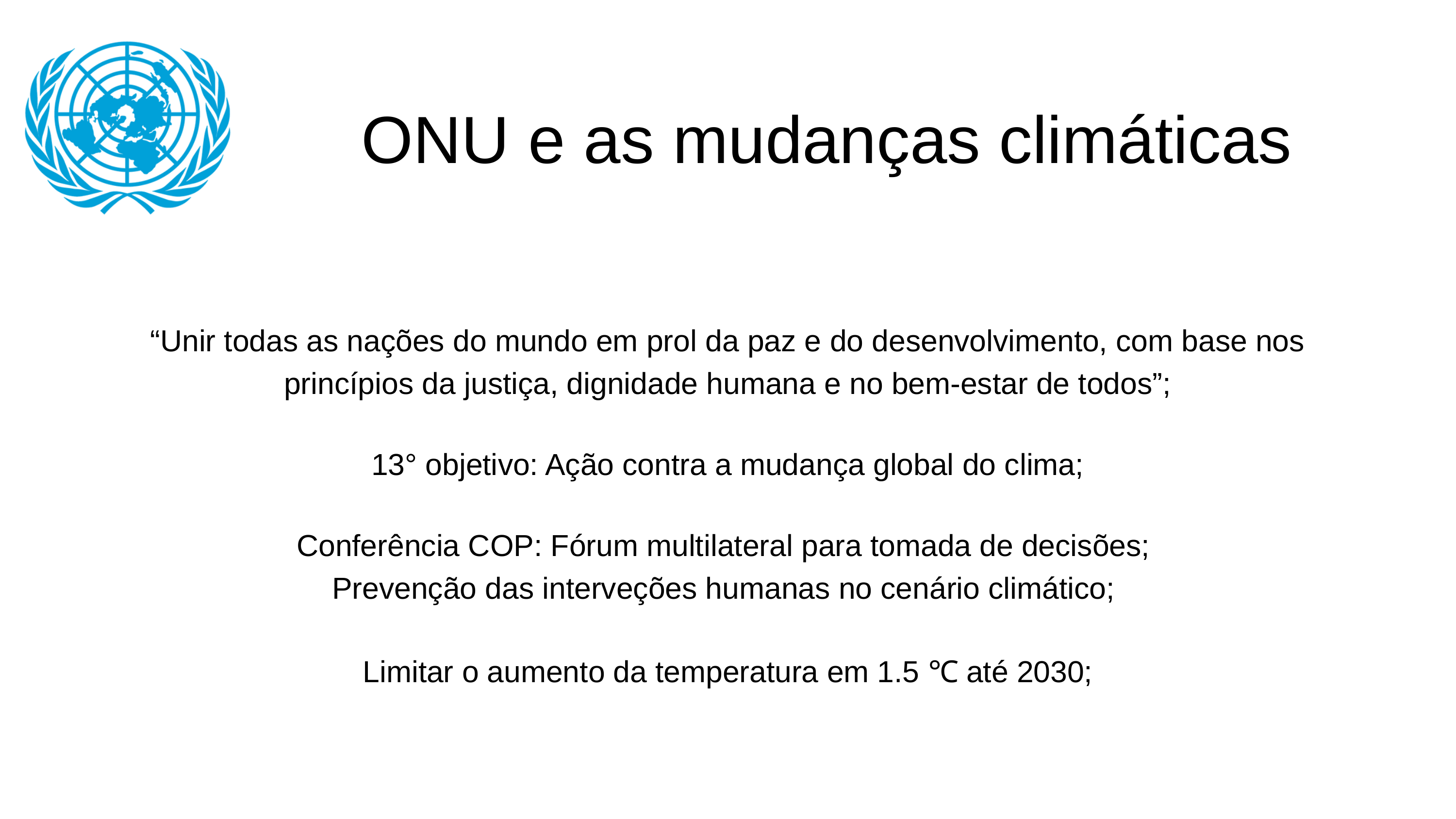

ONU e as mudanças climáticas
“Unir todas as nações do mundo em prol da paz e do desenvolvimento, com base nos princípios da justiça, dignidade humana e no bem-estar de todos”;
13° objetivo: Ação contra a mudança global do clima;
Conferência COP: Fórum multilateral para tomada de decisões;
Prevenção das interveções humanas no cenário climático;
Limitar o aumento da temperatura em 1.5 ℃ até 2030;